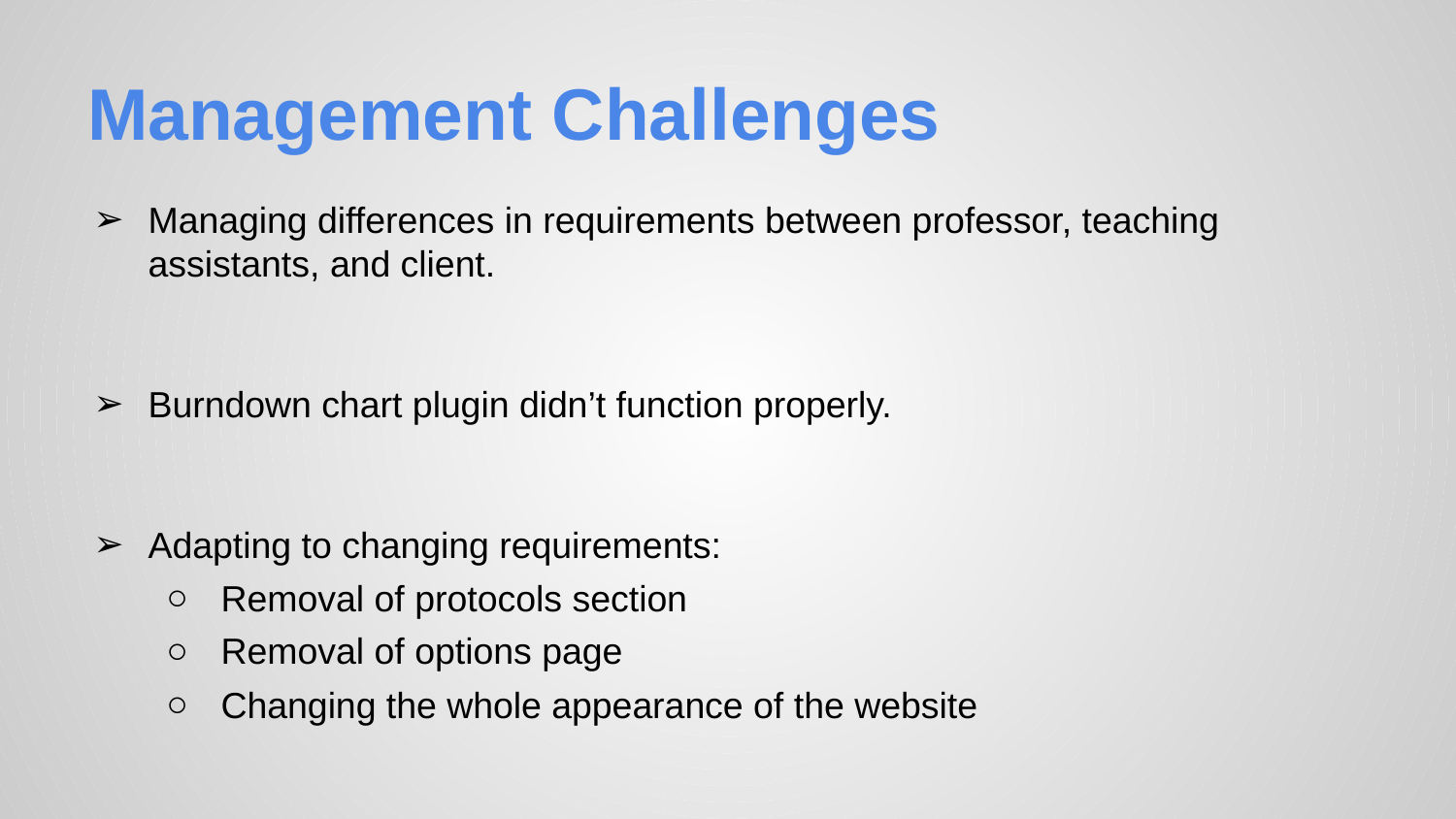

# Management Challenges
Managing differences in requirements between professor, teaching assistants, and client.

Burndown chart plugin didn’t function properly.

Adapting to changing requirements:
Removal of protocols section
Removal of options page
Changing the whole appearance of the website

Waiting for information on requirements from pharmacists.